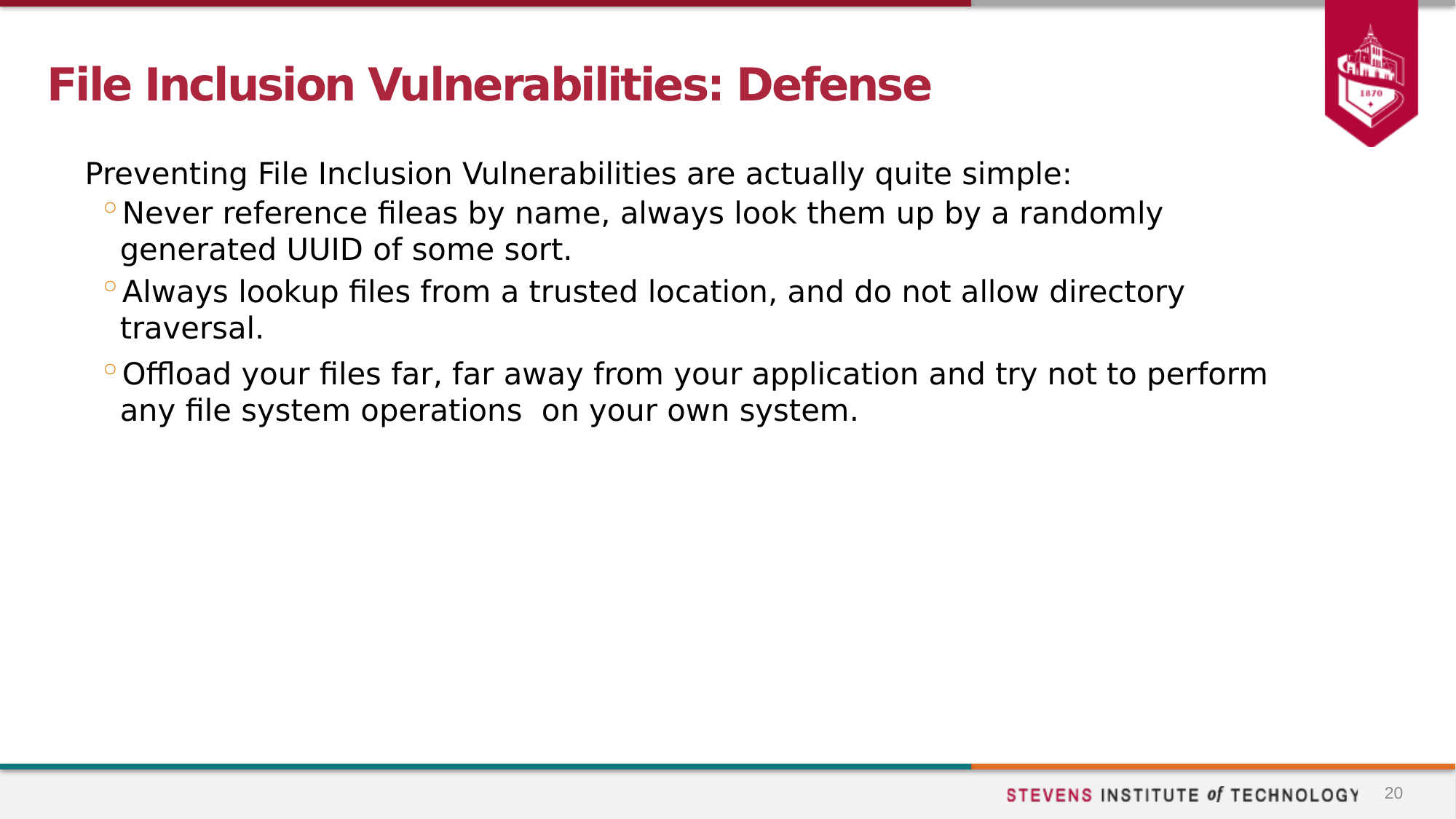

# File Inclusion Vulnerabilities: Defense
Preventing File Inclusion Vulnerabilities are actually quite simple:
Never reference fileas by name, always look them up by a randomly generated UUID of some sort.
Always lookup files from a trusted location, and do not allow directory traversal.
Offload your files far, far away from your application and try not to perform any file system operations  on your own system.
20